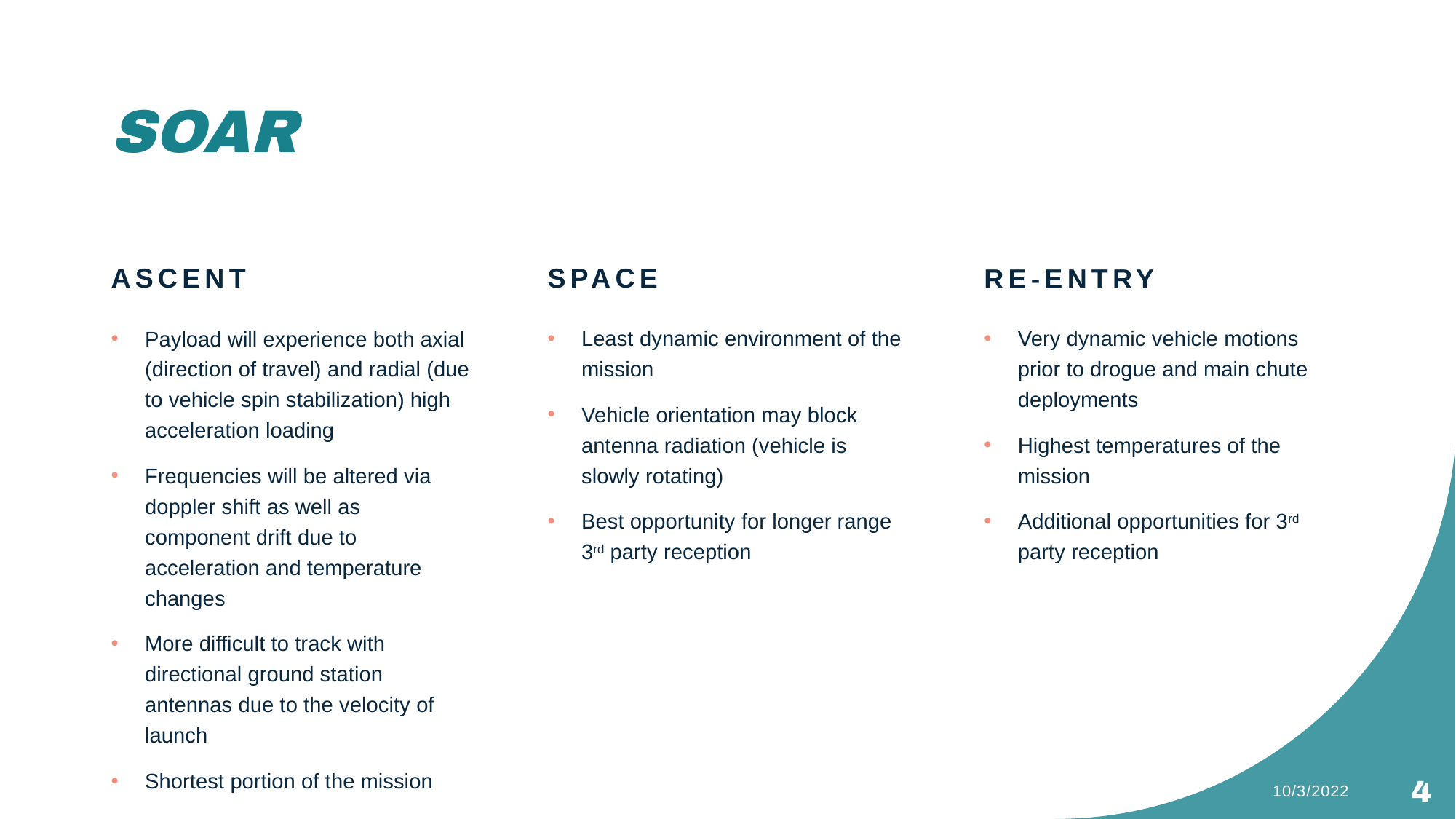

# SOAR
SPACE
ASCENT
RE-ENTRY
Least dynamic environment of the mission
Vehicle orientation may block antenna radiation (vehicle is slowly rotating)
Best opportunity for longer range 3rd party reception

Very dynamic vehicle motions prior to drogue and main chute deployments
Highest temperatures of the mission
Additional opportunities for 3rd party reception
Payload will experience both axial (direction of travel) and radial (due to vehicle spin stabilization) high acceleration loading
Frequencies will be altered via doppler shift as well as component drift due to acceleration and temperature changes
More difficult to track with directional ground station antennas due to the velocity of launch
Shortest portion of the mission
10/3/2022
4